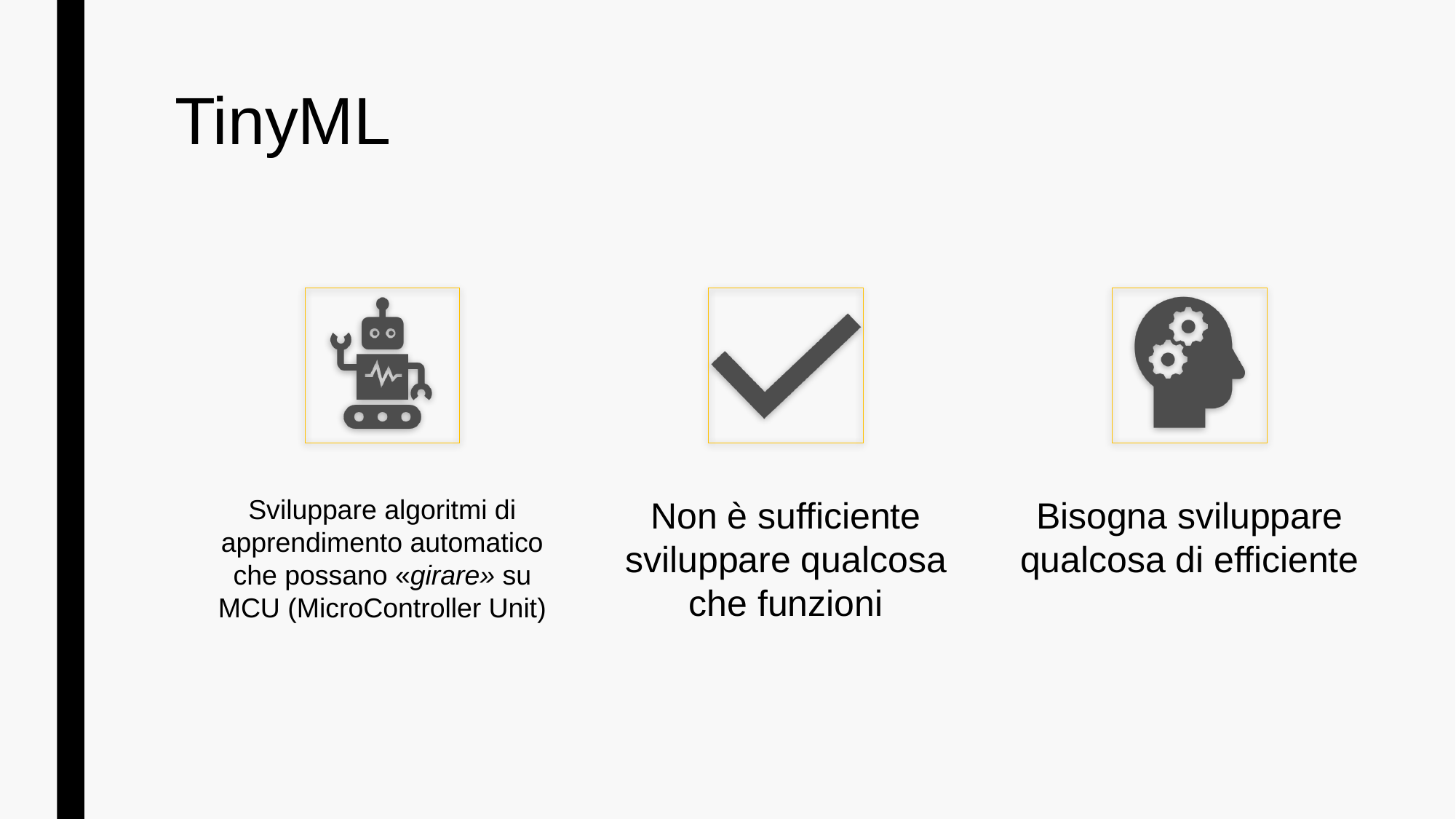

# TinyML
Sviluppare algoritmi di apprendimento automatico che possano «girare» su MCU (MicroController Unit)
Non è sufficiente sviluppare qualcosa che funzioni
Bisogna sviluppare qualcosa di efficiente